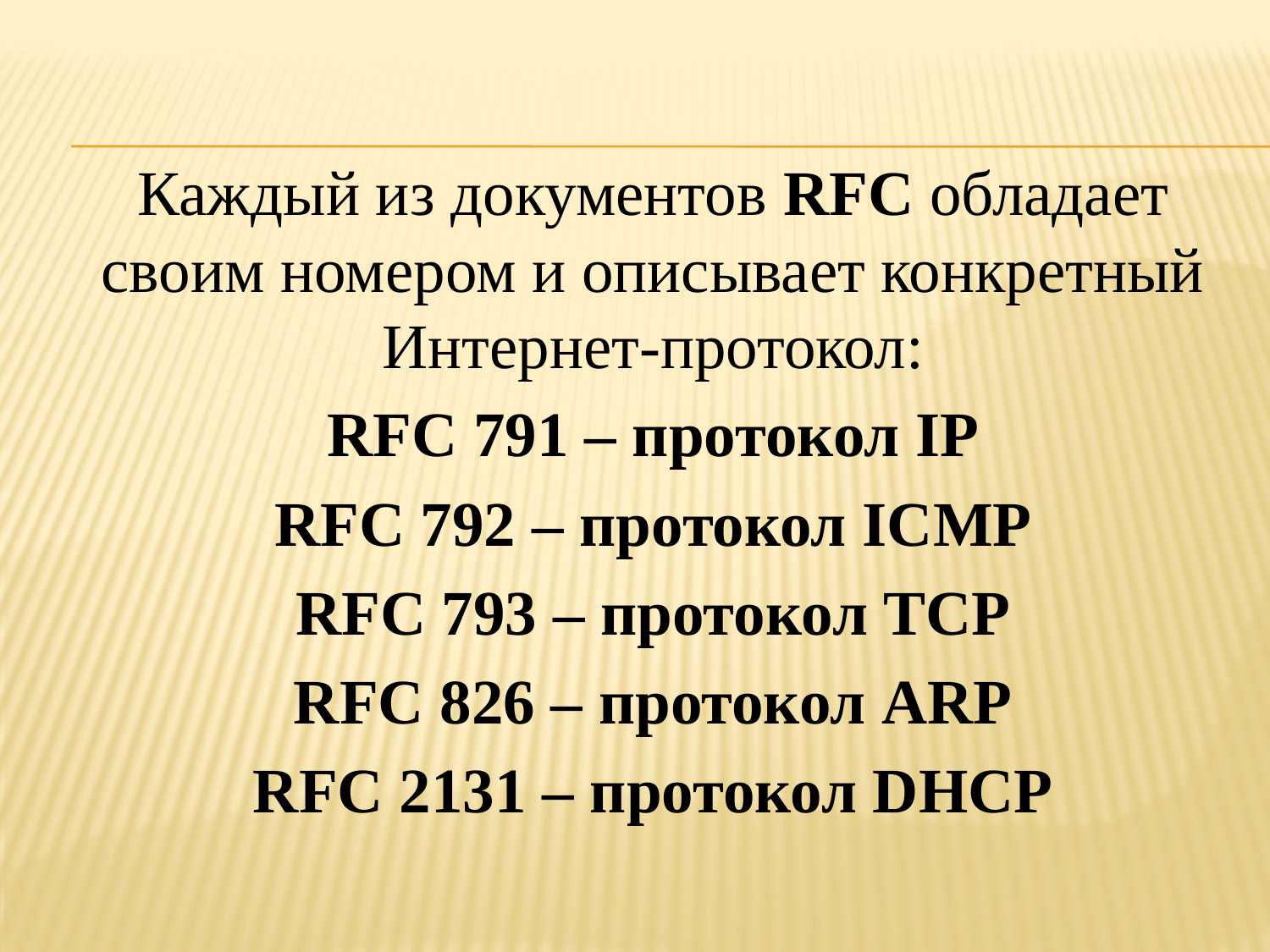

Каждый из документов RFC обладает своим номером и описывает конкретный Интернет-протокол:
RFC 791 – протокол IP
RFC 792 – протокол ICMP
RFC 793 – протокол TCP
RFC 826 – протокол ARP
RFC 2131 – протокол DHCP